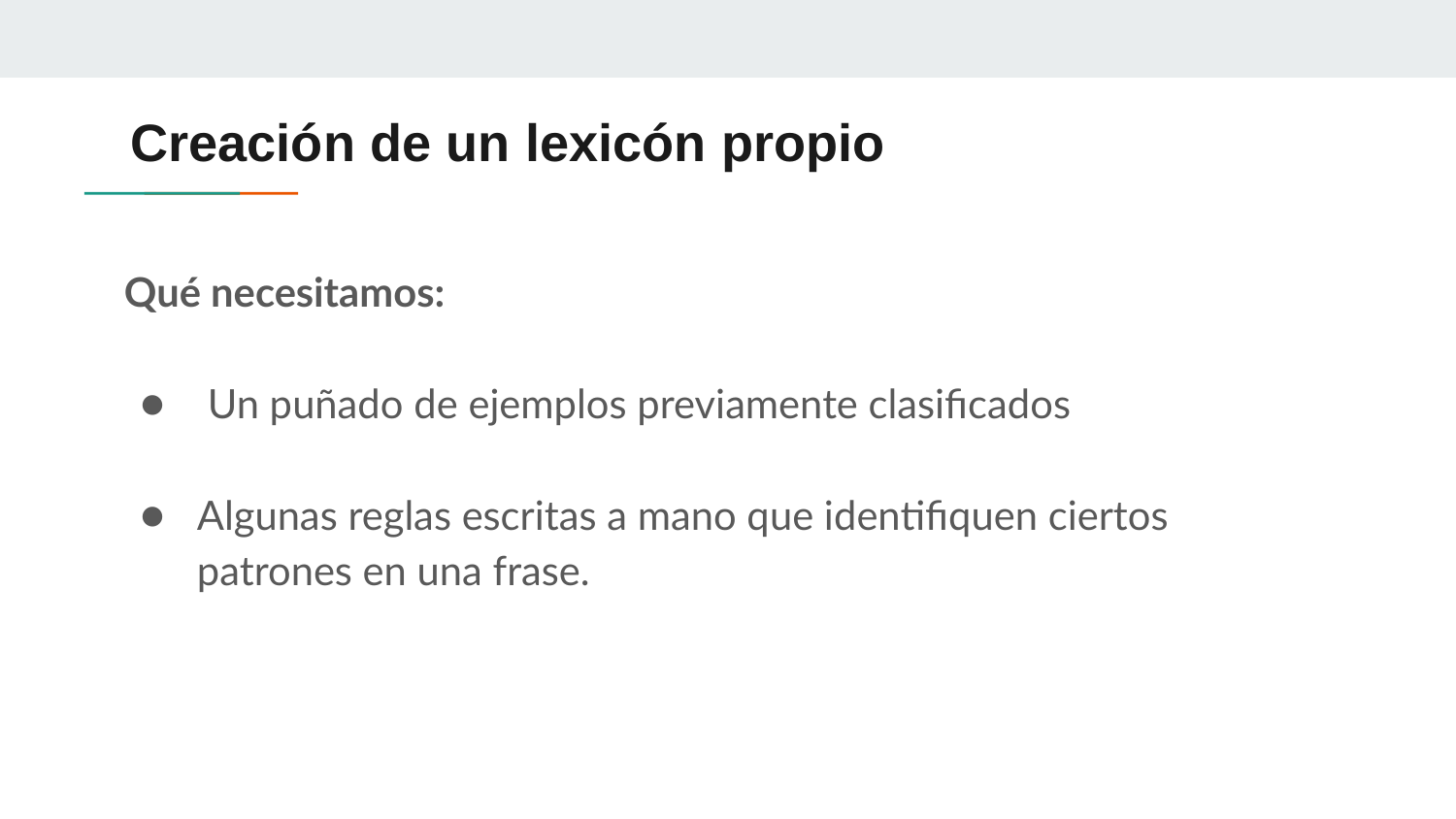

# Creación de un lexicón propio

Qué necesitamos:

 Un puñado de ejemplos previamente clasificados

Algunas reglas escritas a mano que identifiquen ciertos patrones en una frase.